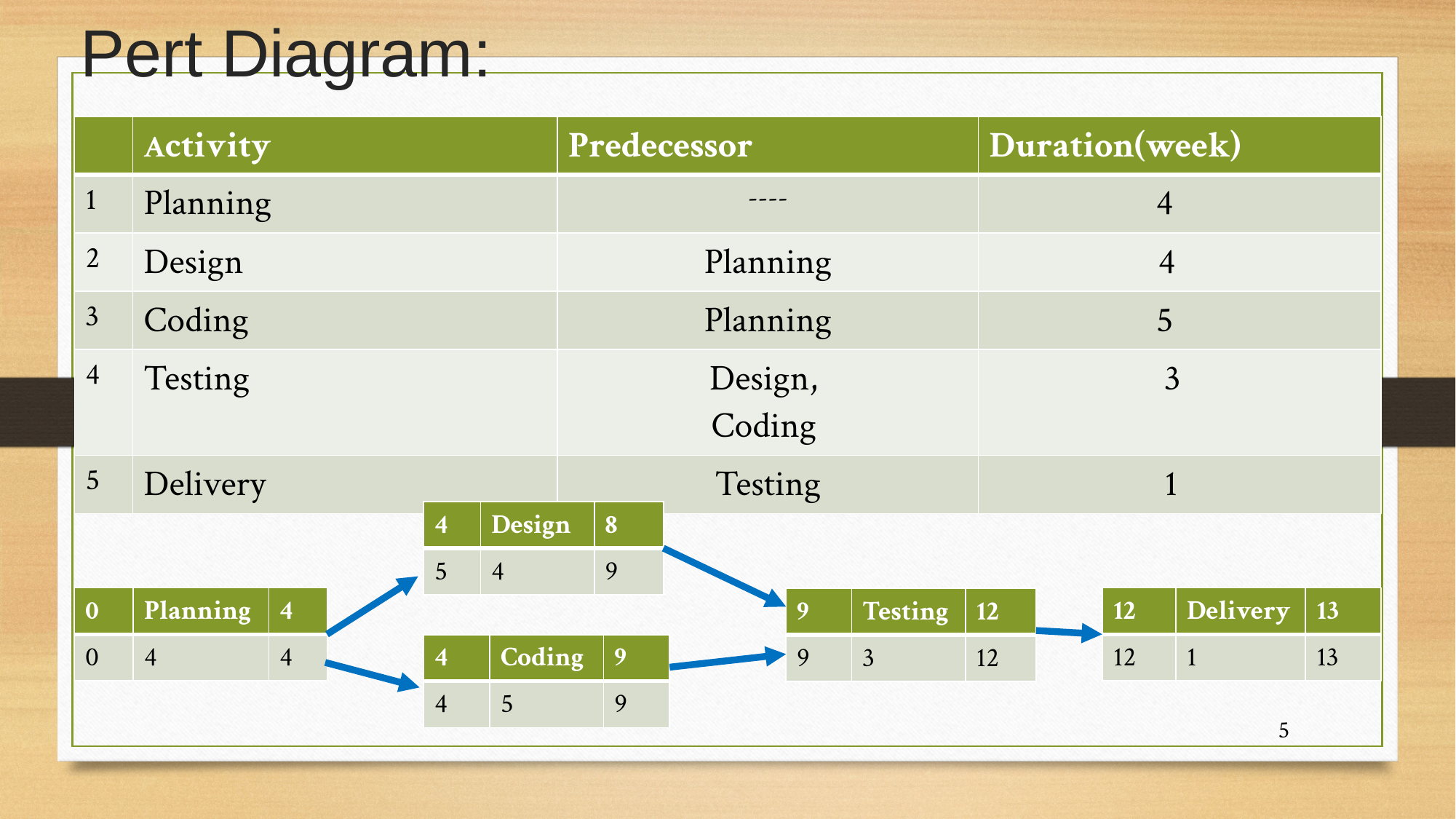

# Pert Diagram:
|  | Activity | Predecessor | Duration(week) |
| --- | --- | --- | --- |
| 1 | Planning | ---- | 4 |
| 2 | Design | Planning | 4 |
| 3 | Coding | Planning | 5 |
| 4 | Testing | Design, Coding | 3 |
| 5 | Delivery | Testing | 1 |
| 4 | Design | 8 |
| --- | --- | --- |
| 5 | 4 | 9 |
| 0 | Planning | 4 |
| --- | --- | --- |
| 0 | 4 | 4 |
| 12 | Delivery | 13 |
| --- | --- | --- |
| 12 | 1 | 13 |
| 9 | Testing | 12 |
| --- | --- | --- |
| 9 | 3 | 12 |
| 4 | Coding | 9 |
| --- | --- | --- |
| 4 | 5 | 9 |
5